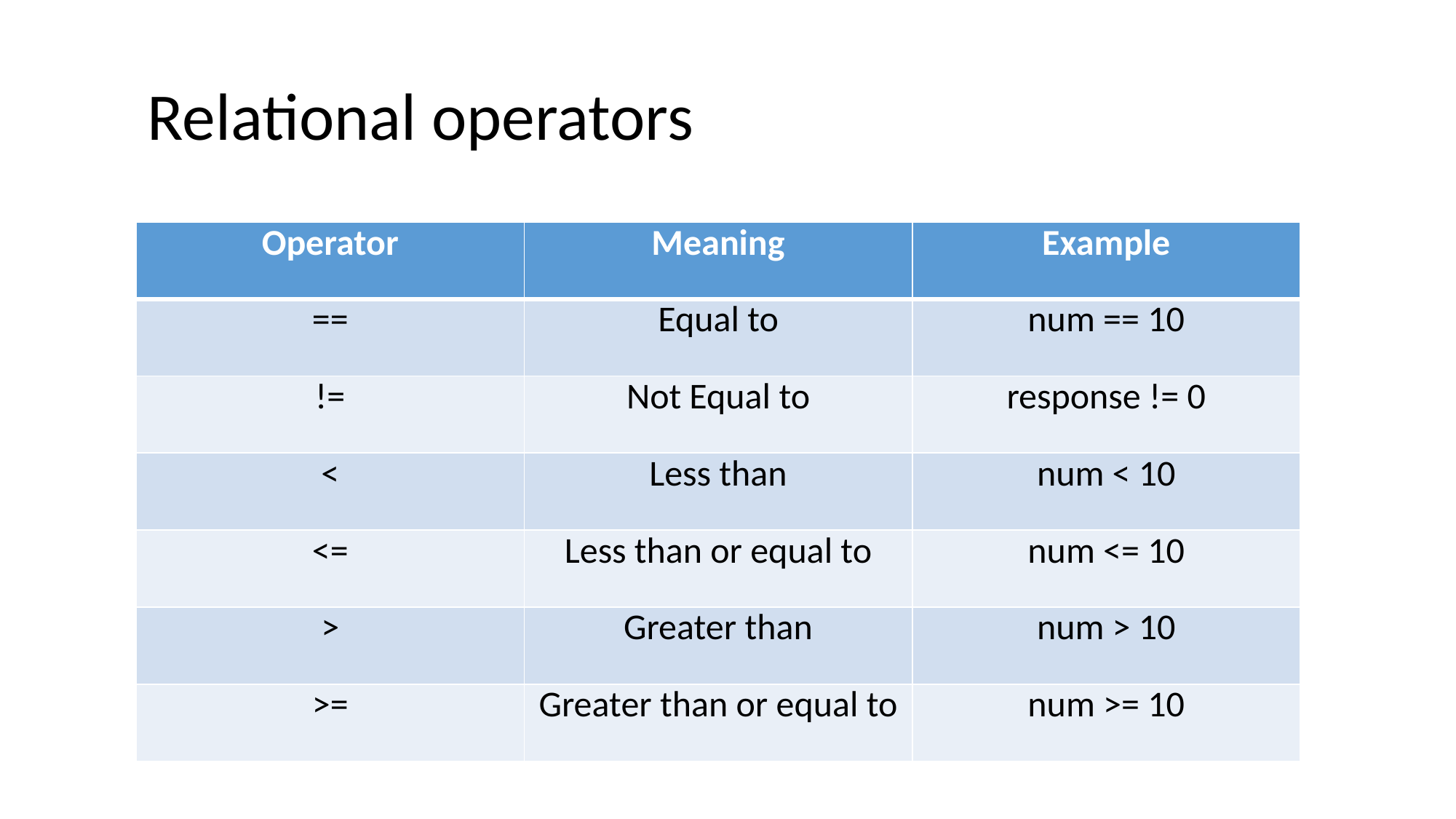

# Relational operators
| Operator | Meaning | Example |
| --- | --- | --- |
| == | Equal to | num == 10 |
| != | Not Equal to | response != 0 |
| < | Less than | num < 10 |
| <= | Less than or equal to | num <= 10 |
| > | Greater than | num > 10 |
| >= | Greater than or equal to | num >= 10 |